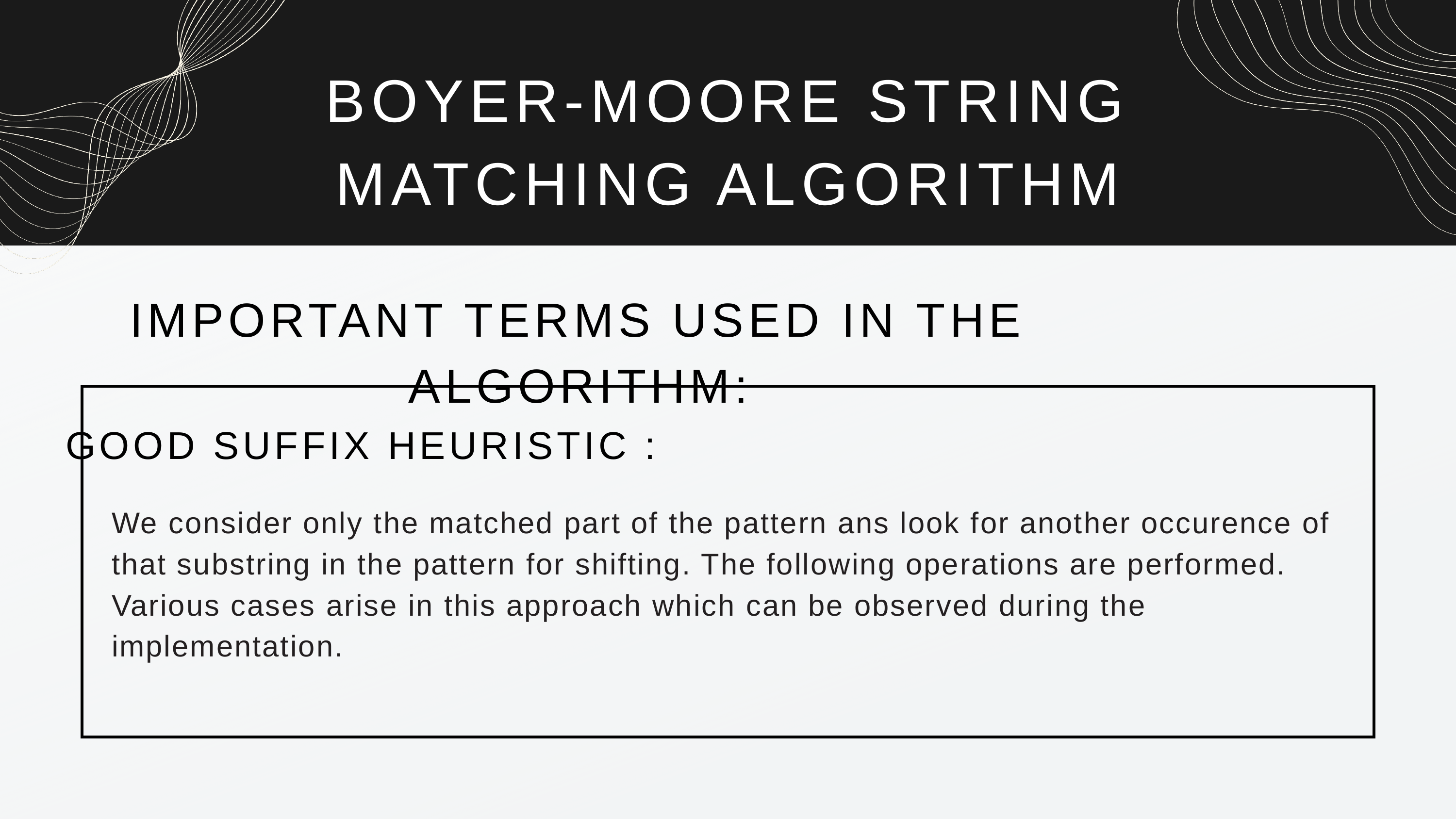

BOYER-MOORE STRING MATCHING ALGORITHM
IMPORTANT TERMS USED IN THE ALGORITHM:

GOOD SUFFIX HEURISTIC :

We consider only the matched part of the pattern ans look for another occurence of that substring in the pattern for shifting. The following operations are performed. Various cases arise in this approach which can be observed during the implementation.